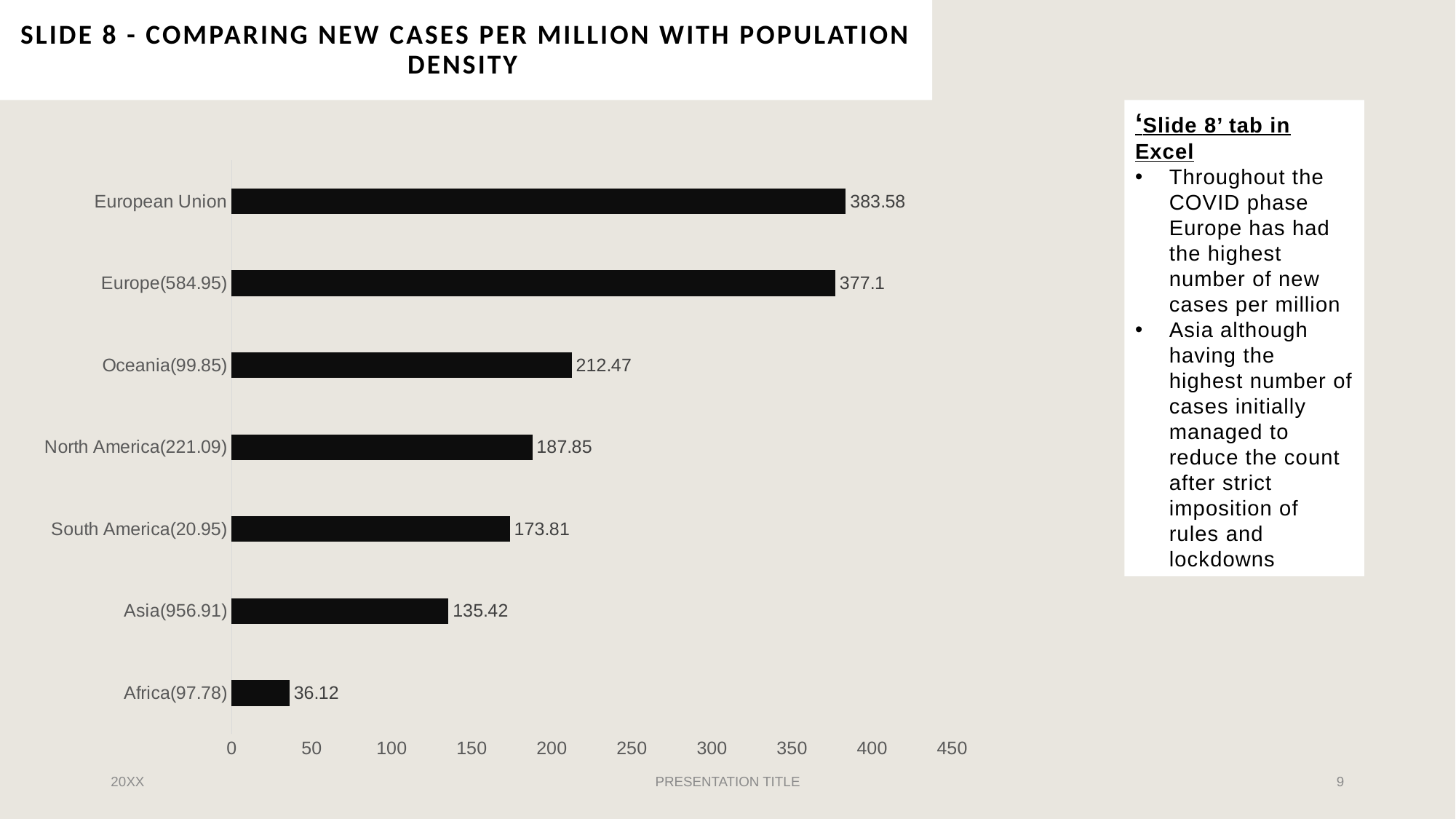

# Slide 8 - Comparing new cases per million with population density
‘Slide 8’ tab in Excel
Throughout the COVID phase Europe has had the highest number of new cases per million
Asia although having the highest number of cases initially managed to reduce the count after strict imposition of rules and lockdowns

### Chart

| Category | avg_newcases_pm |
|---|---|
| Africa(97.78) | 36.12 |
| Asia(956.91) | 135.42 |
| South America(20.95) | 173.81 |
| North America(221.09) | 187.85 |
| Oceania(99.85) | 212.47 |
| Europe(584.95) | 377.1 |
| European Union | 383.58 |
20XX
PRESENTATION TITLE
9